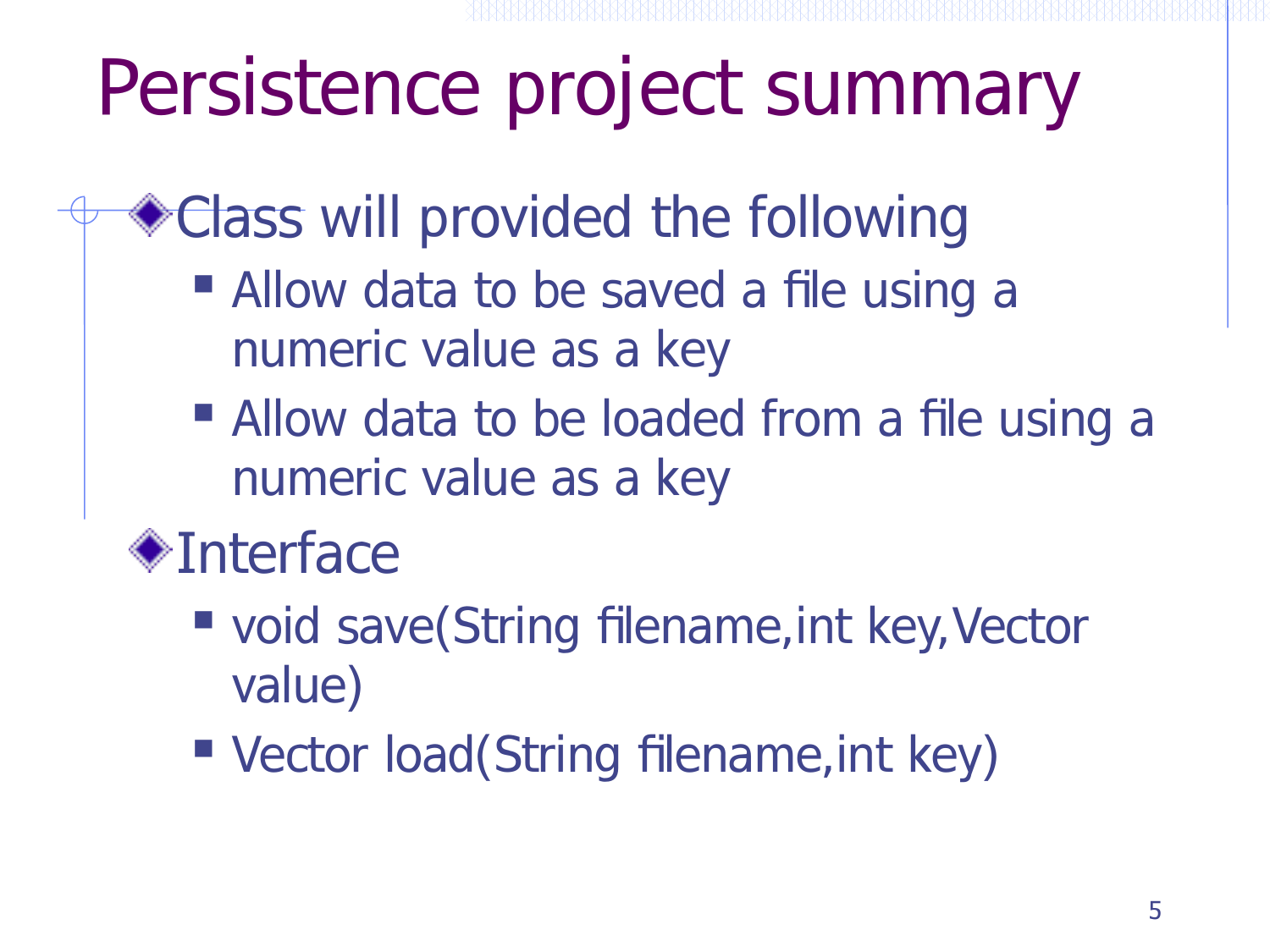

# Persistence project summary
Class will provided the following
Allow data to be saved a file using a numeric value as a key
Allow data to be loaded from a file using a numeric value as a key
Interface
void save(String filename,int key,Vector value)
Vector load(String filename,int key)

5